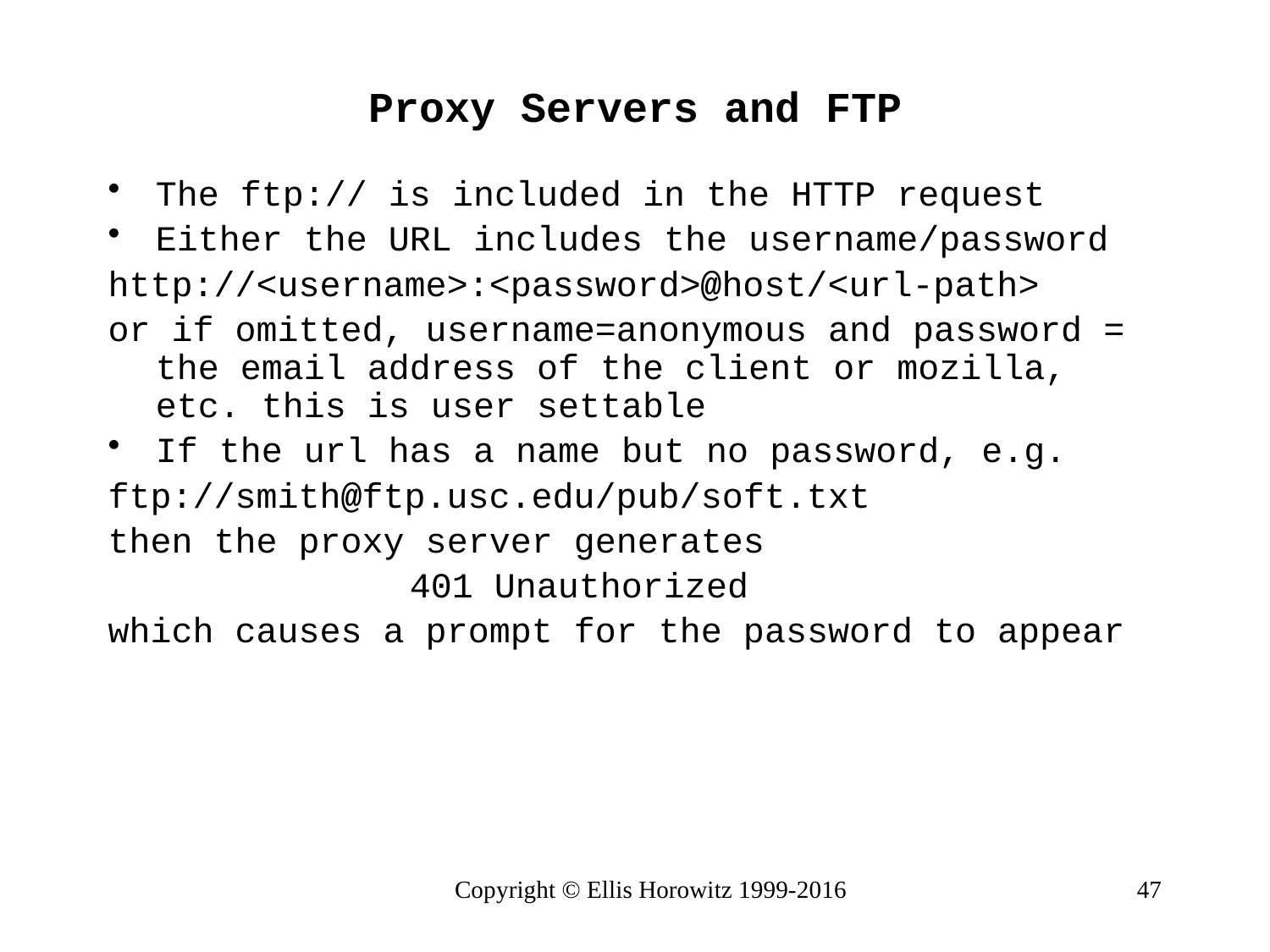

# Proxy Servers and FTP
The ftp:// is included in the HTTP request
Either the URL includes the username/password
http://<username>:<password>@host/<url-path>
or if omitted, username=anonymous and password = the email address of the client or mozilla, etc. this is user settable
If the url has a name but no password, e.g.
ftp://smith@ftp.usc.edu/pub/soft.txt
then the proxy server generates
			401 Unauthorized
which causes a prompt for the password to appear
Copyright © Ellis Horowitz 1999-2016
47